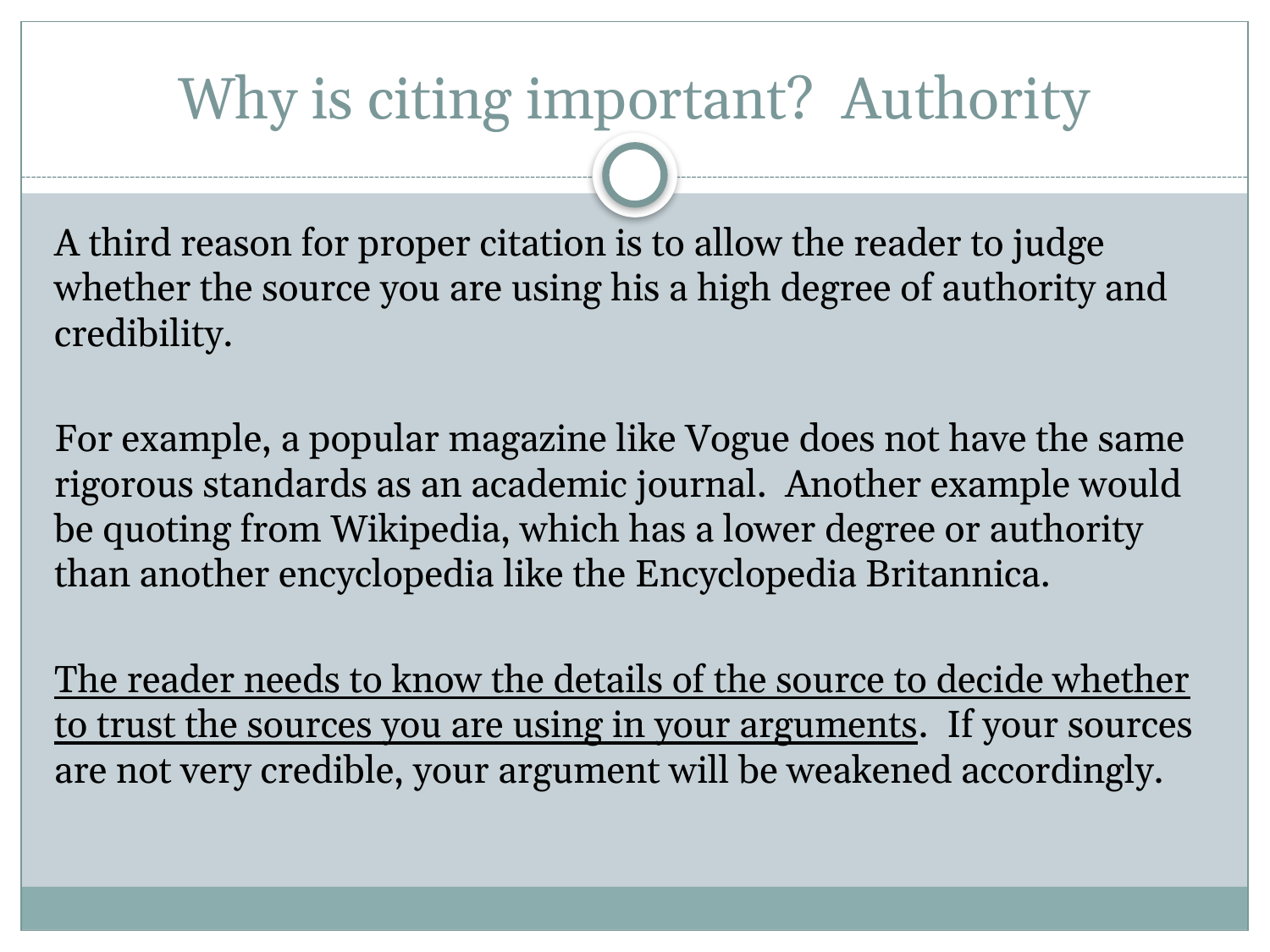

# Why is citing important?  Authority
A third reason for proper citation is to allow the reader to judge whether the source you are using his a high degree of authority and credibility.

For example, a popular magazine like Vogue does not have the same rigorous standards as an academic journal.  Another example would be quoting from Wikipedia, which has a lower degree or authority than another encyclopedia like the Encyclopedia Britannica.

The reader needs to know the details of the source to decide whether to trust the sources you are using in your arguments.  If your sources are not very credible, your argument will be weakened accordingly.